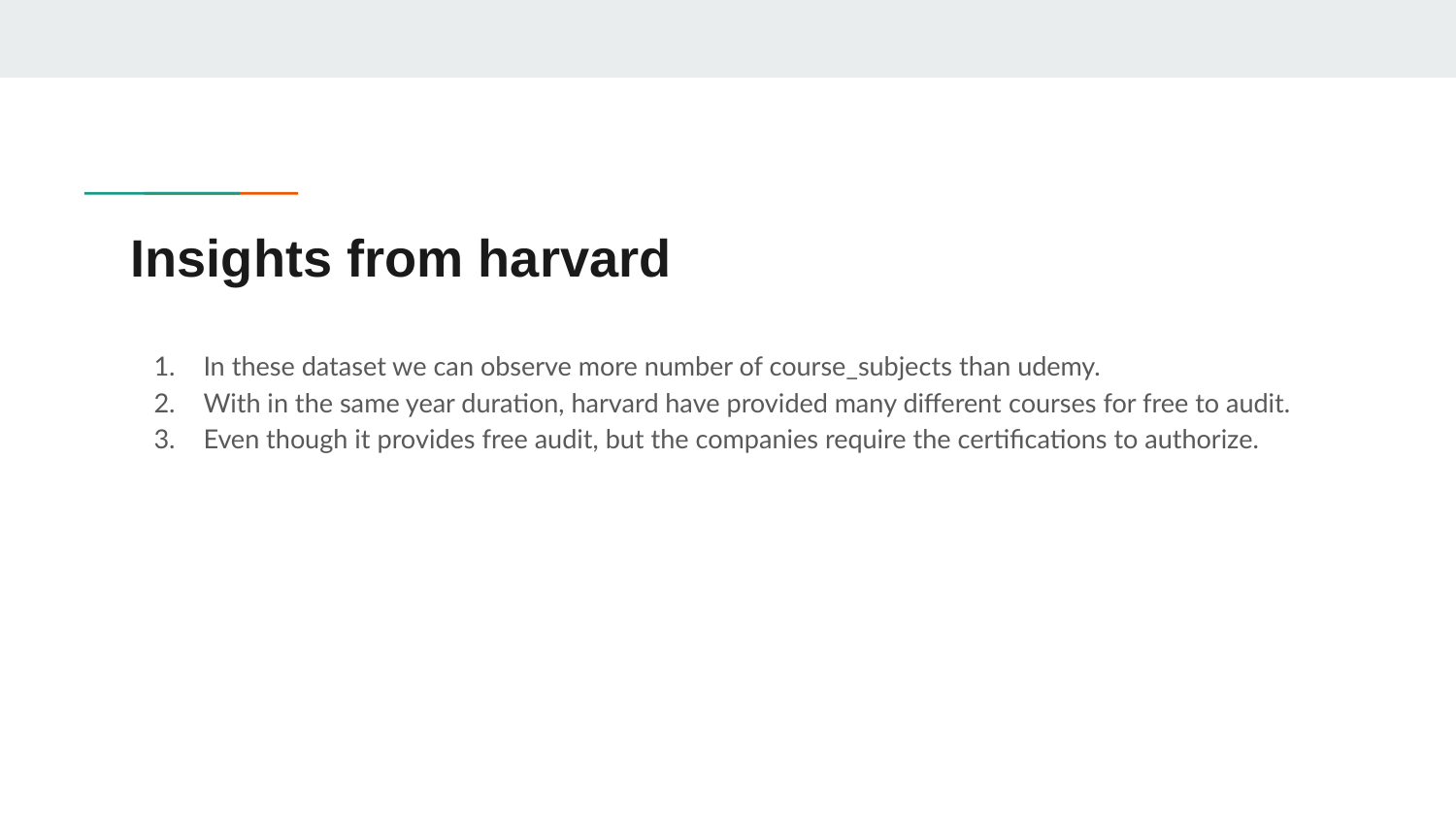

# Insights from harvard
In these dataset we can observe more number of course_subjects than udemy.
With in the same year duration, harvard have provided many different courses for free to audit.
Even though it provides free audit, but the companies require the certifications to authorize.